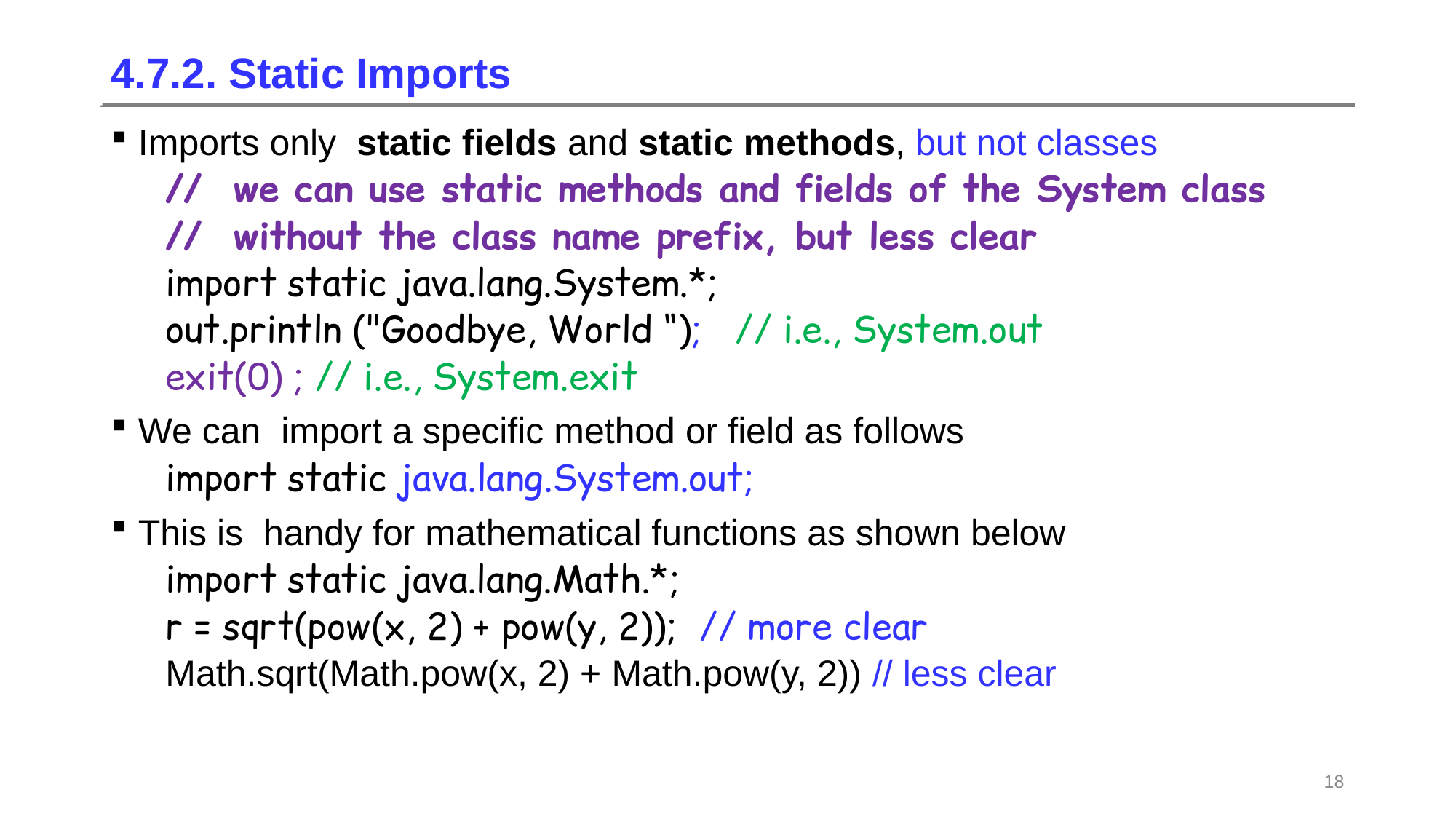

# 4.7.2. Static Imports
Imports only  static fields and static methods, but not classes
//  we can use static methods and fields of the System class
//  without the class name prefix, but less clear
import static java.lang.System.*;
out.println ("Goodbye, World “);   // i.e., System.out
exit(0) ; // i.e., System.exit
We can  import a specific method or field as follows
import static java.lang.System.out;
This is  handy for mathematical functions as shown below
import static java.lang.Math.*;
r = sqrt(pow(x, 2) + pow(y, 2));  // more clear
Math.sqrt(Math.pow(x, 2) + Math.pow(y, 2)) // less clear

18